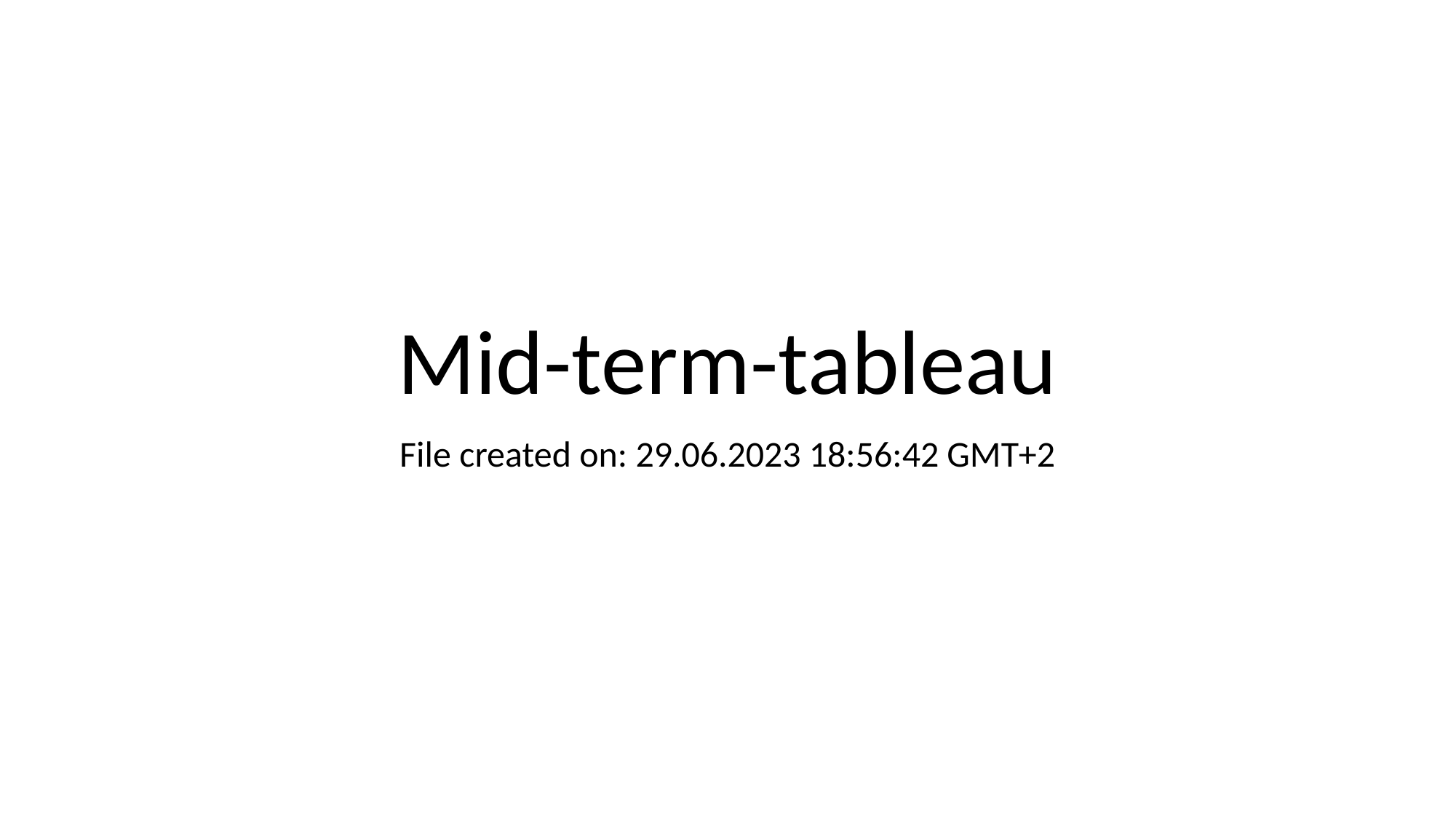

# Mid-term-tableau
File created on: 29.06.2023 18:56:42 GMT+2